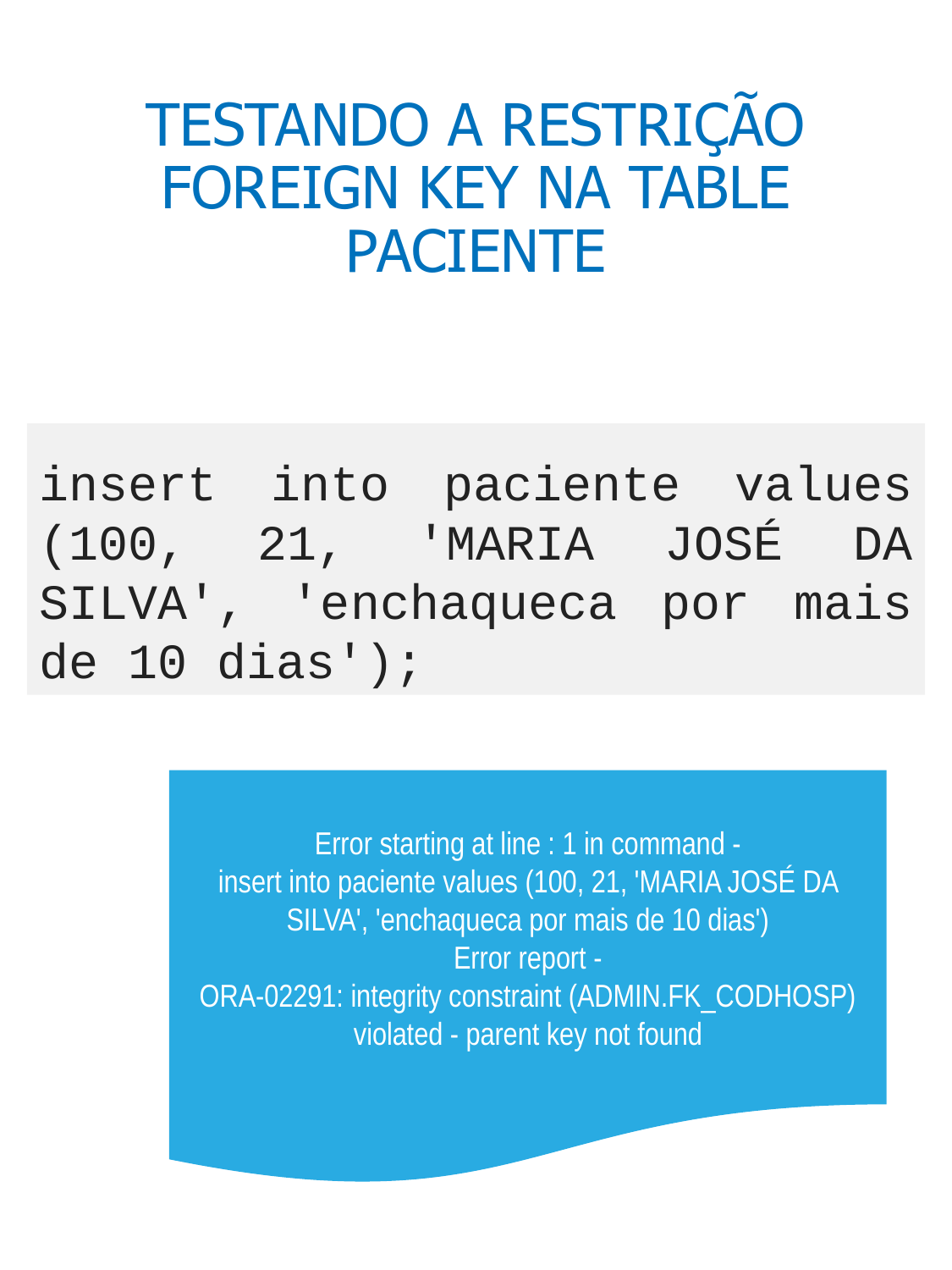

# TESTANDO A RESTRIÇÃO FOREIGN KEY NA TABLE PACIENTE
insert into paciente values (100, 21, 'MARIA JOSÉ DA SILVA', 'enchaqueca por mais de 10 dias');
Error starting at line : 1 in command -
insert into paciente values (100, 21, 'MARIA JOSÉ DA SILVA', 'enchaqueca por mais de 10 dias')
Error report -
ORA-02291: integrity constraint (ADMIN.FK_CODHOSP) violated - parent key not found